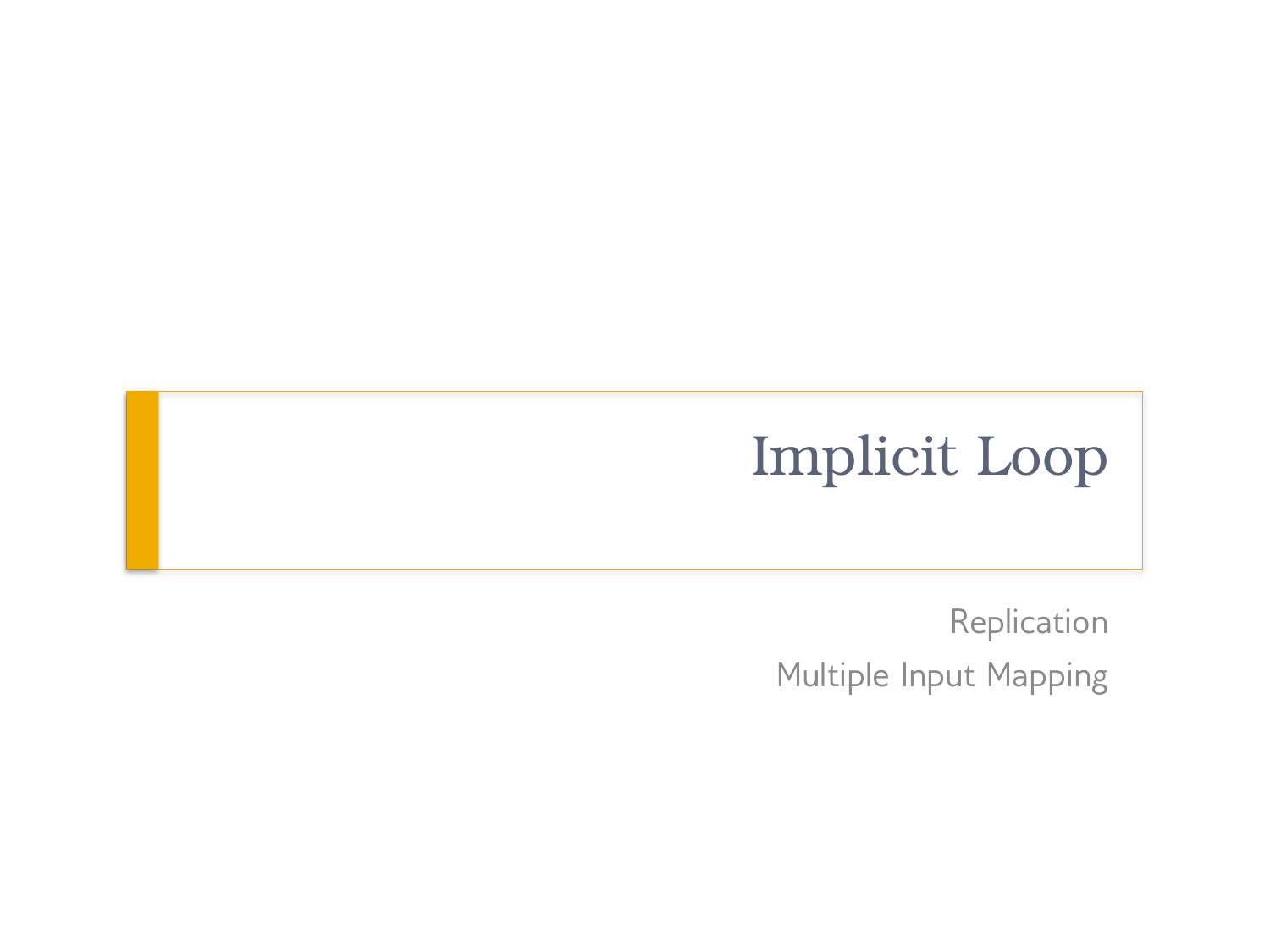

# Implicit Loop
Replication
Multiple Input Mapping